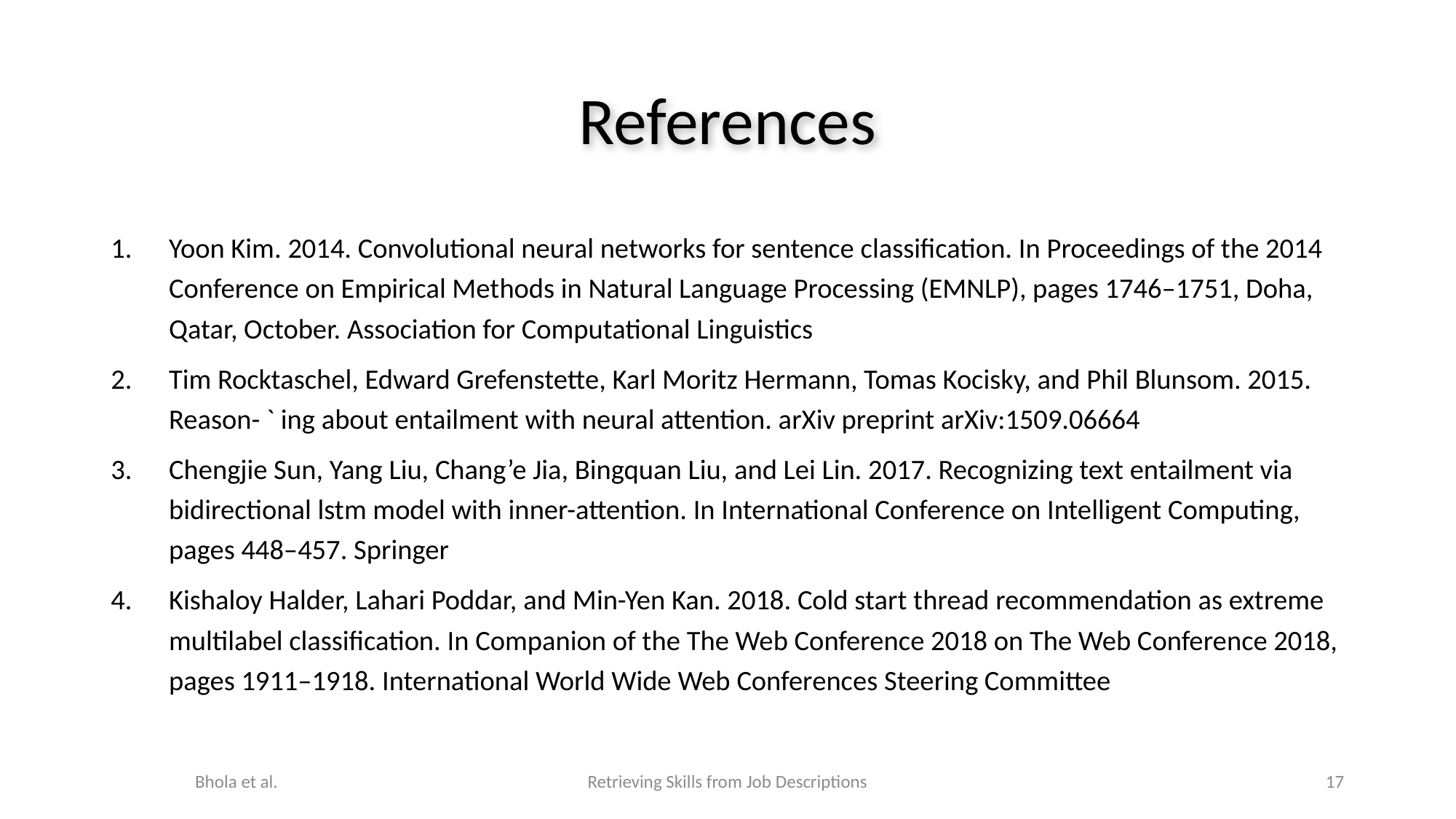

# References
Yoon Kim. 2014. Convolutional neural networks for sentence classification. In Proceedings of the 2014 Conference on Empirical Methods in Natural Language Processing (EMNLP), pages 1746–1751, Doha, Qatar, October. Association for Computational Linguistics
Tim Rocktaschel, Edward Grefenstette, Karl Moritz Hermann, Tomas Kocisky, and Phil Blunsom. 2015. Reason- ` ing about entailment with neural attention. arXiv preprint arXiv:1509.06664
Chengjie Sun, Yang Liu, Chang’e Jia, Bingquan Liu, and Lei Lin. 2017. Recognizing text entailment via bidirectional lstm model with inner-attention. In International Conference on Intelligent Computing, pages 448–457. Springer
Kishaloy Halder, Lahari Poddar, and Min-Yen Kan. 2018. Cold start thread recommendation as extreme multilabel classification. In Companion of the The Web Conference 2018 on The Web Conference 2018, pages 1911–1918. International World Wide Web Conferences Steering Committee

Bhola et al.
Retrieving Skills from Job Descriptions
17